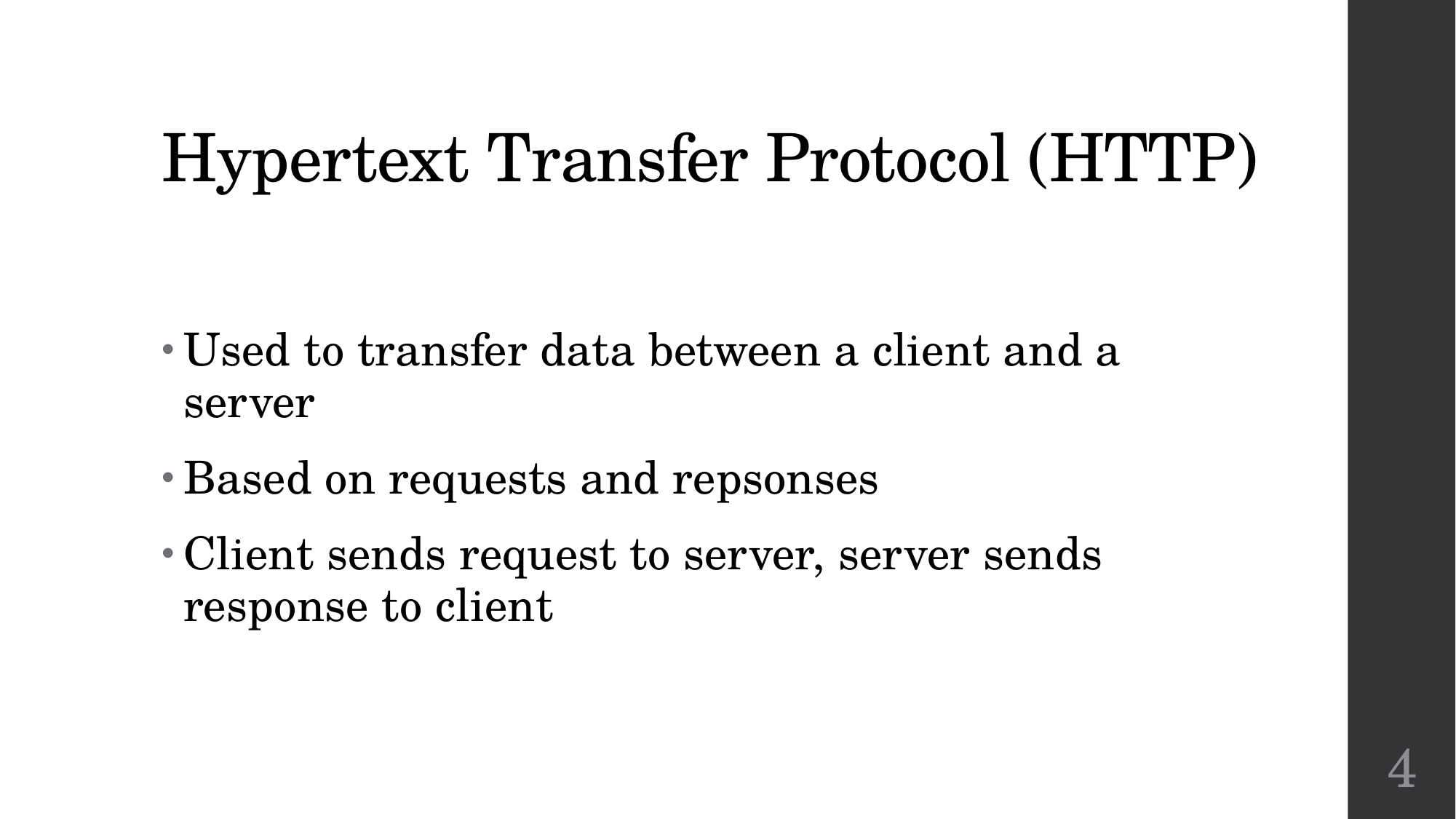

# Hypertext Transfer Protocol (HTTP)
Used to transfer data between a client and a server
Based on requests and repsonses
Client sends request to server, server sends response to client
4